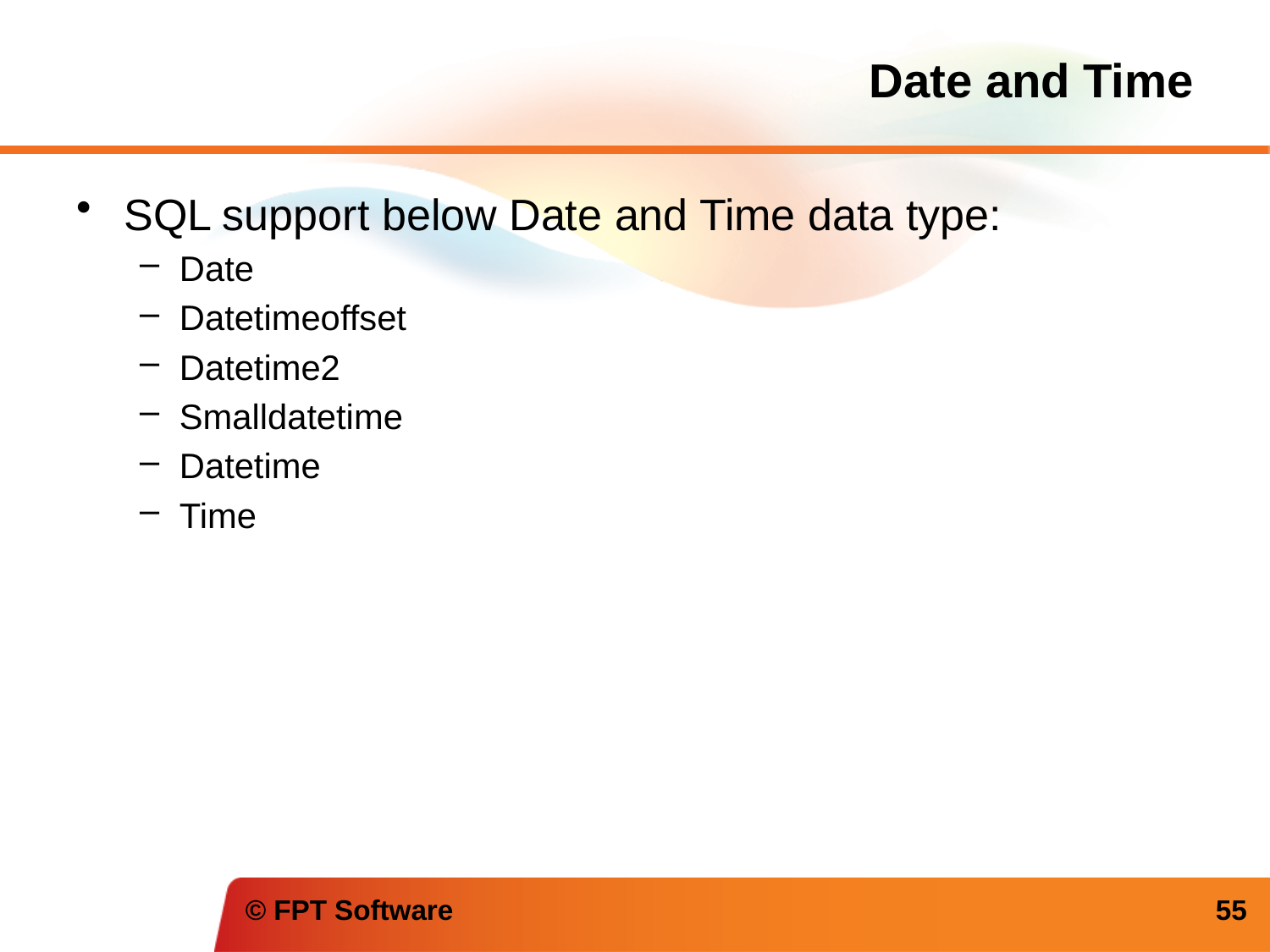

# Date and Time
SQL support below Date and Time data type:
Date
Datetimeoffset
Datetime2
Smalldatetime
Datetime
Time